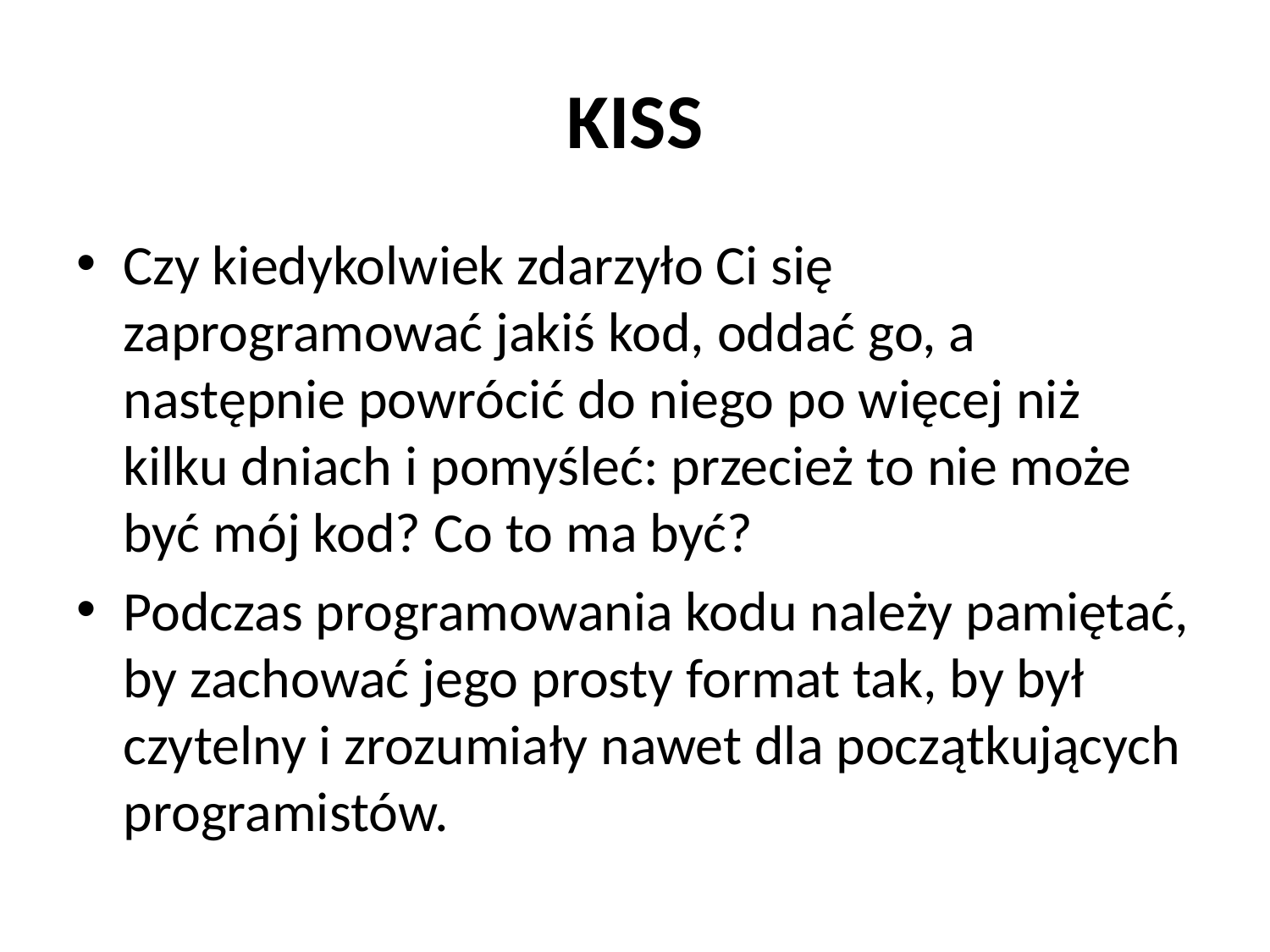

# KISS
Czy kiedykolwiek zdarzyło Ci się zaprogramować jakiś kod, oddać go, a następnie powrócić do niego po więcej niż kilku dniach i pomyśleć: przecież to nie może być mój kod? Co to ma być?
Podczas programowania kodu należy pamiętać, by zachować jego prosty format tak, by był czytelny i zrozumiały nawet dla początkujących programistów.